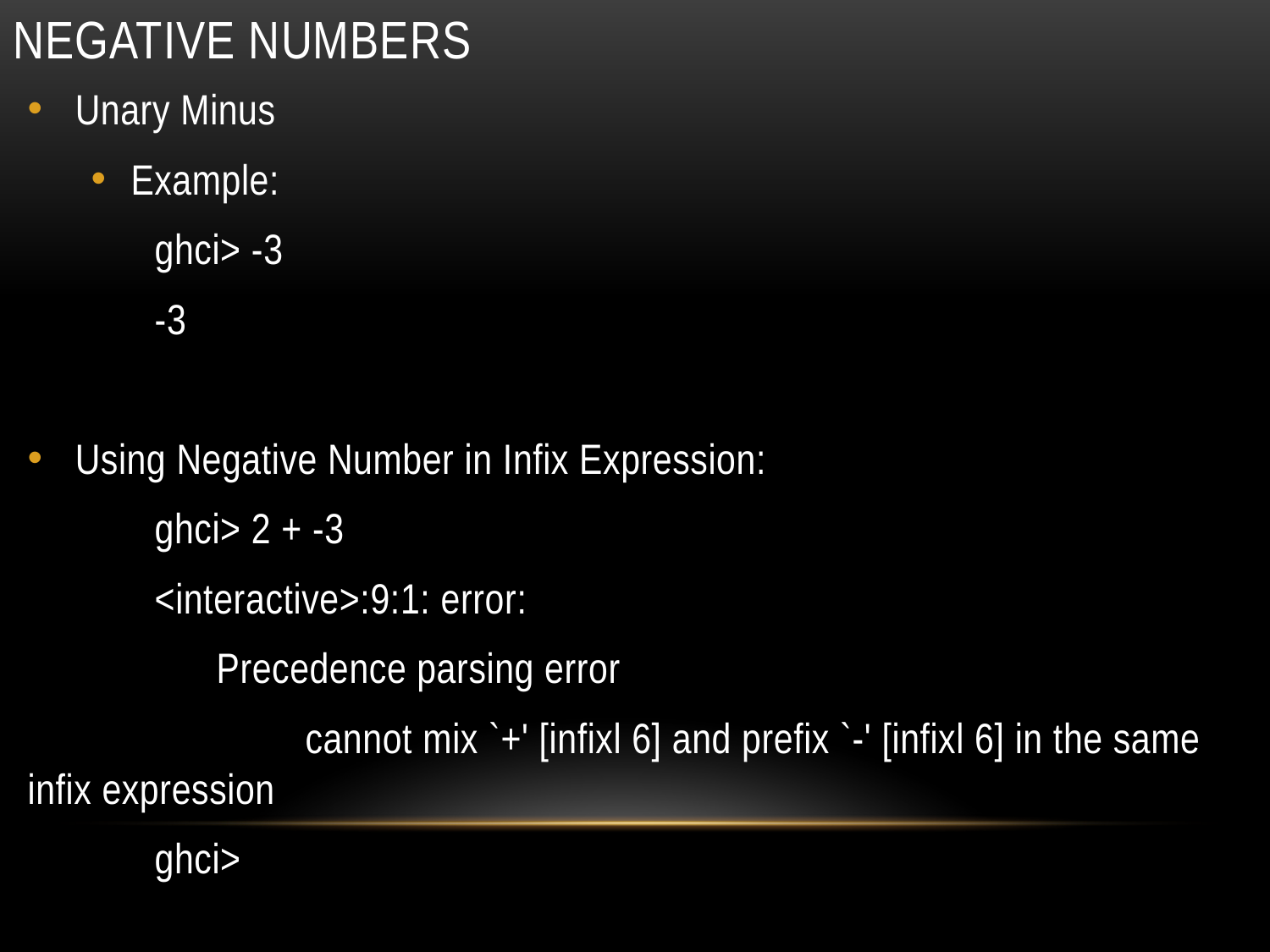

# Negative Numbers
Unary Minus
Example:
ghci> -3
-3

Using Negative Number in Infix Expression:
	ghci> 2 + -3
	<interactive>:9:1: error:
   	      Precedence parsing error
                           cannot mix `+' [infixl 6] and prefix `-' [infixl 6] in the same infix expression
	ghci>

The - operator is Haskell’s only unary operator, and we cannot mix it with infix operators